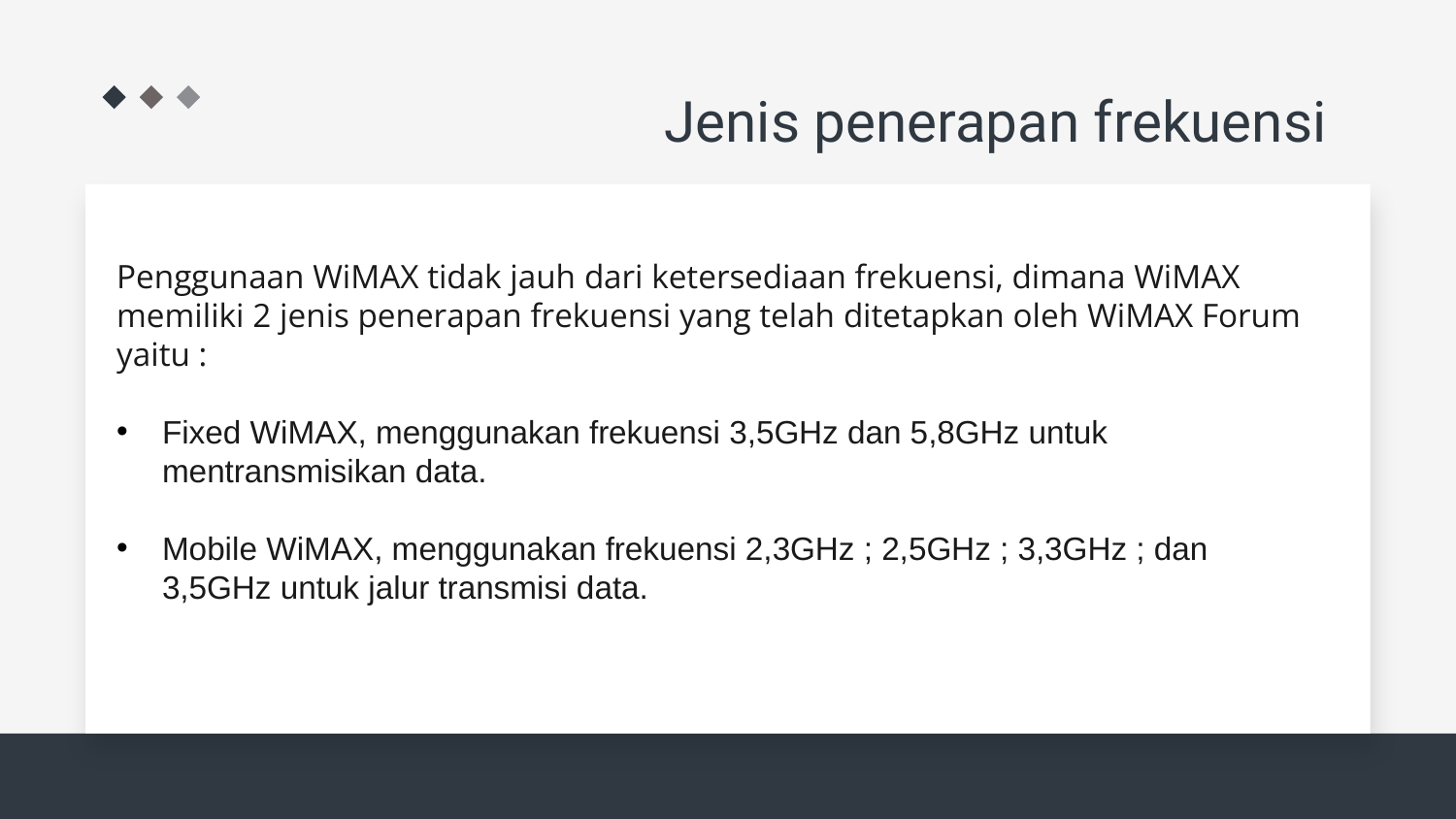

# Jenis penerapan frekuensi

Penggunaan WiMAX tidak jauh dari ketersediaan frekuensi, dimana WiMAX memiliki 2 jenis penerapan frekuensi yang telah ditetapkan oleh WiMAX Forum yaitu :

Fixed WiMAX, menggunakan frekuensi 3,5GHz dan 5,8GHz untuk mentransmisikan data.

Mobile WiMAX, menggunakan frekuensi 2,3GHz ; 2,5GHz ; 3,3GHz ; dan 3,5GHz untuk jalur transmisi data.